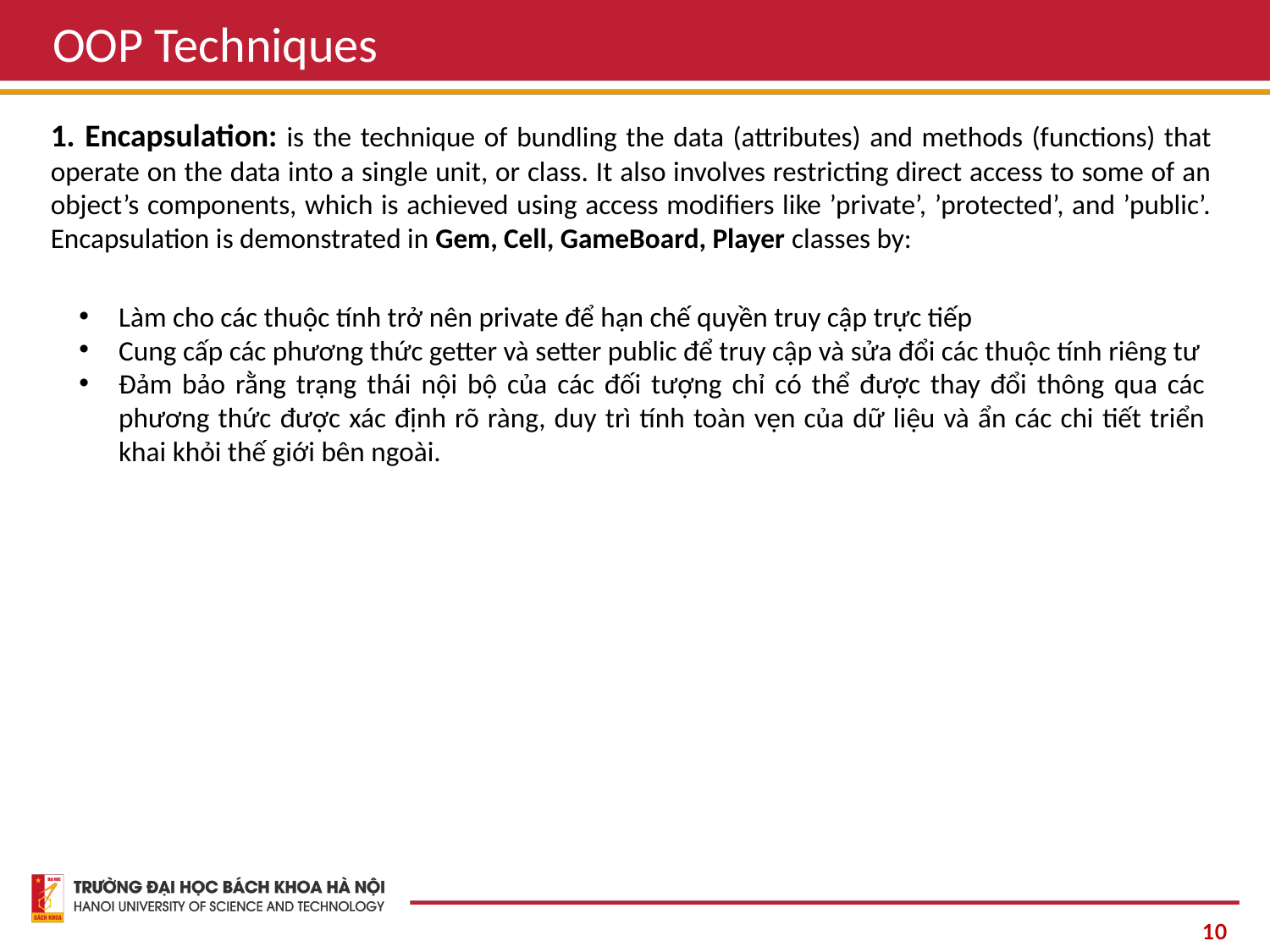

OOP Techniques
1. Encapsulation: is the technique of bundling the data (attributes) and methods (functions) that operate on the data into a single unit, or class. It also involves restricting direct access to some of an object’s components, which is achieved using access modifiers like ’private’, ’protected’, and ’public’. Encapsulation is demonstrated in Gem, Cell, GameBoard, Player classes by:
Làm cho các thuộc tính trở nên private để hạn chế quyền truy cập trực tiếp
Cung cấp các phương thức getter và setter public để truy cập và sửa đổi các thuộc tính riêng tư
Đảm bảo rằng trạng thái nội bộ của các đối tượng chỉ có thể được thay đổi thông qua các phương thức được xác định rõ ràng, duy trì tính toàn vẹn của dữ liệu và ẩn các chi tiết triển khai khỏi thế giới bên ngoài.
10